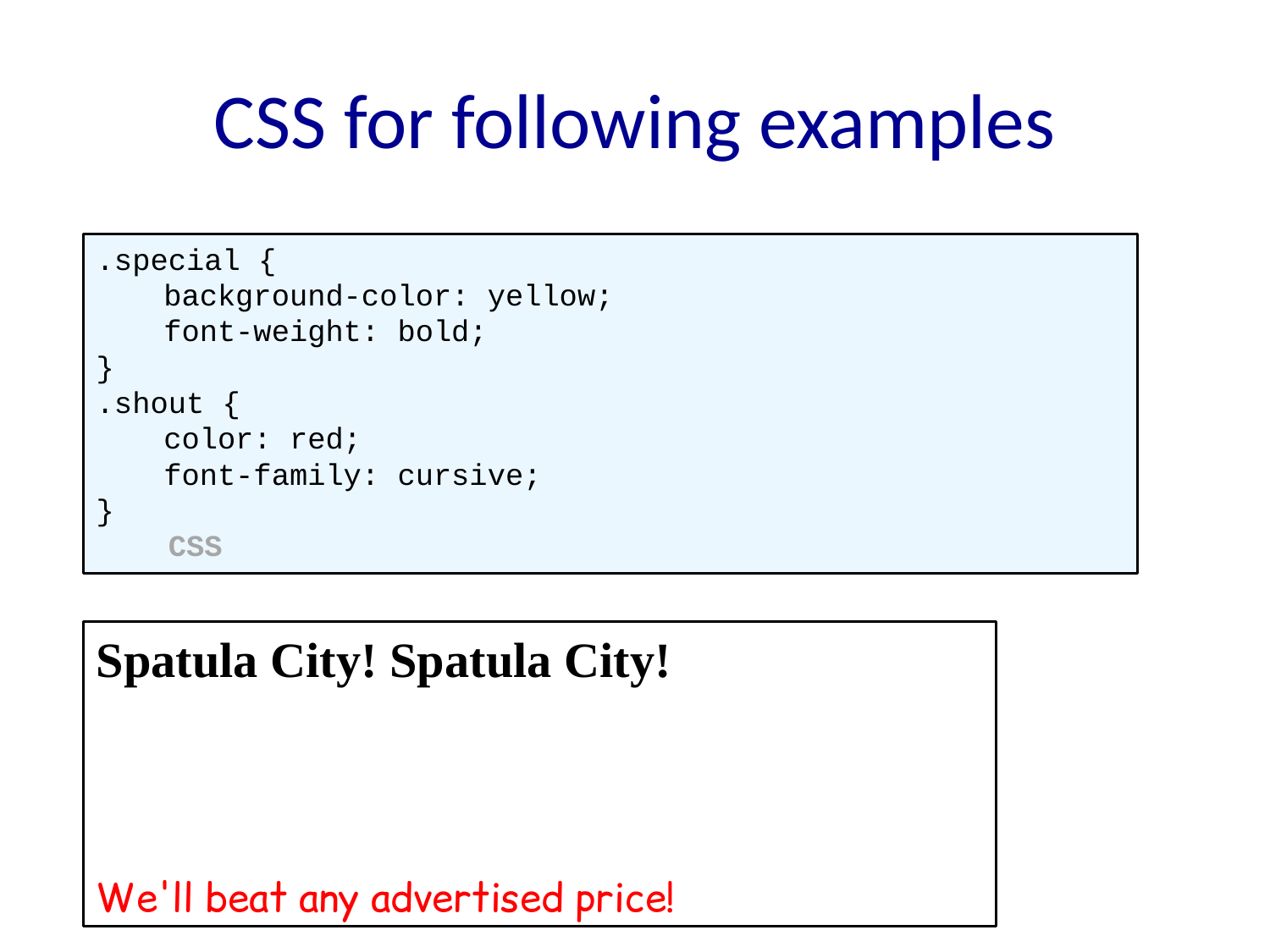

# CSS for following examples
.special {
	background-color: yellow;
	font-weight: bold;
}
.shout {
	color: red;
	font-family: cursive;
}                                                             CSS
Spatula City! Spatula City!

We'll beat any advertised price!